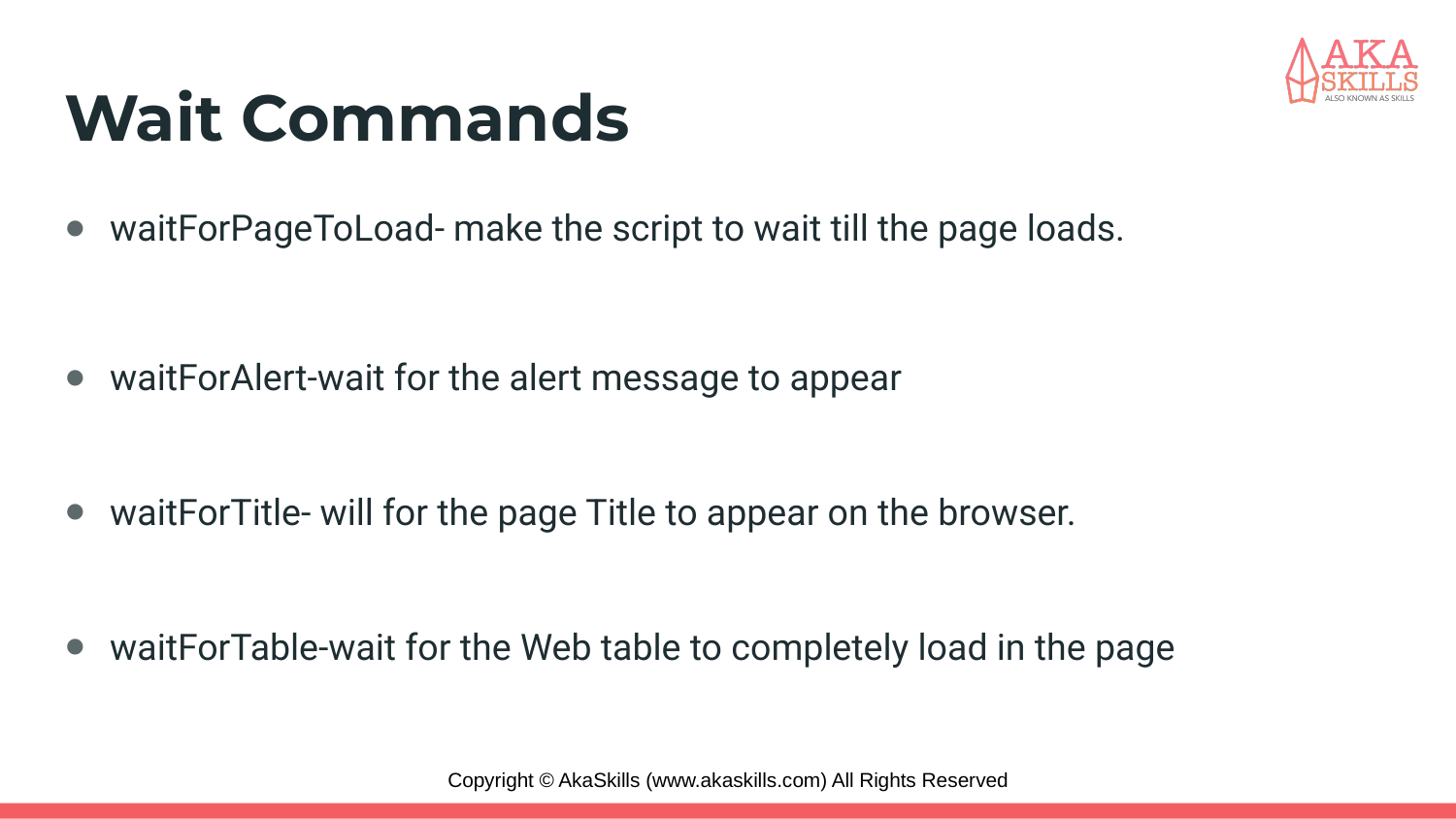

# Wait Commands
waitForPageToLoad- make the script to wait till the page loads.

waitForAlert-wait for the alert message to appear

waitForTitle- will for the page Title to appear on the browser.

waitForTable-wait for the Web table to completely load in the page